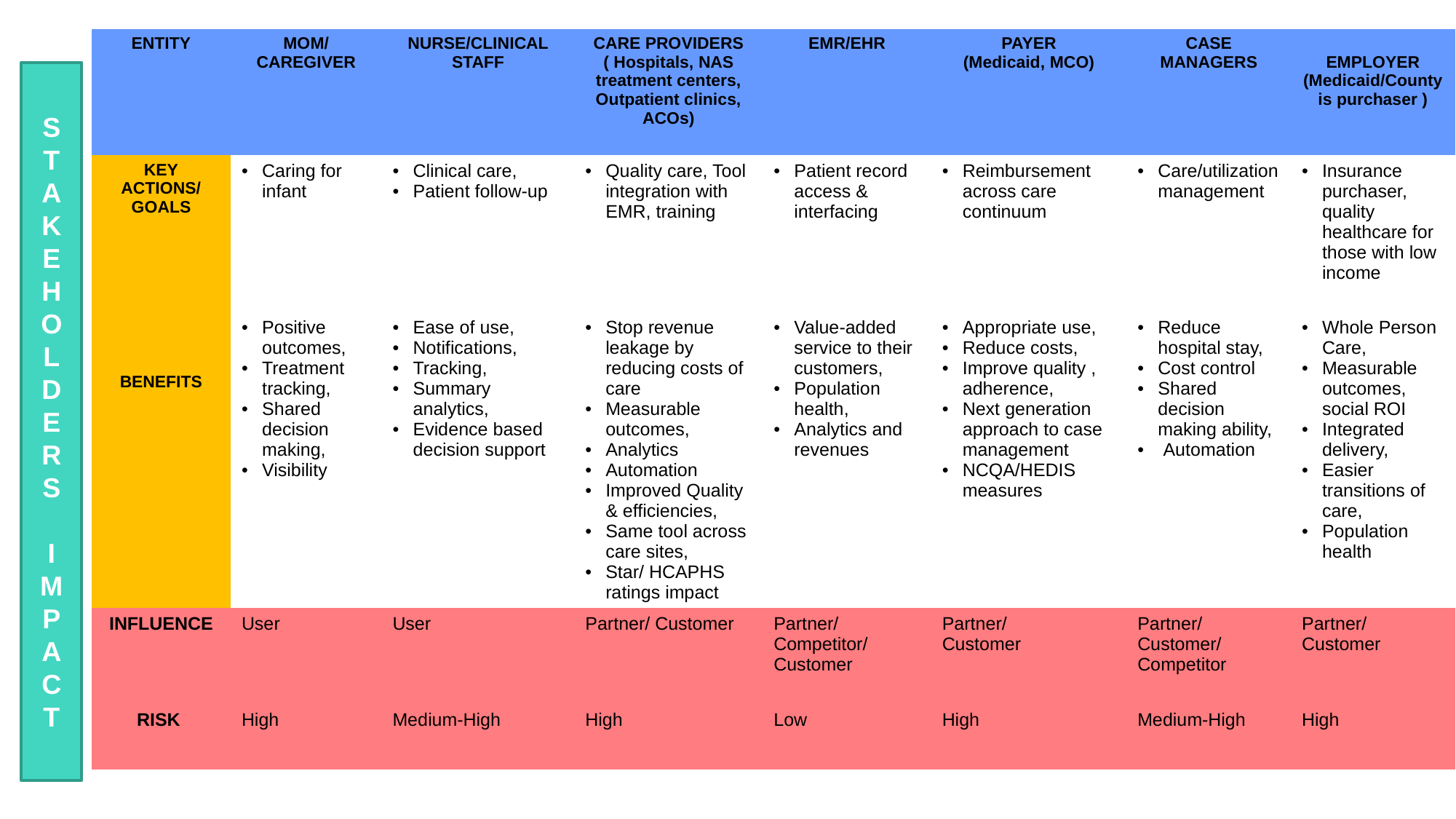

| ENTITY | MOM/ CAREGIVER | NURSE/CLINICAL STAFF | CARE PROVIDERS ( Hospitals, NAS treatment centers, Outpatient clinics, ACOs) | EMR/EHR | PAYER (Medicaid, MCO) | CASE MANAGERS | EMPLOYER (Medicaid/County is purchaser ) |
| --- | --- | --- | --- | --- | --- | --- | --- |
| KEY ACTIONS/ GOALS | Caring for infant | Clinical care, Patient follow-up | Quality care, Tool integration with EMR, training | Patient record access & interfacing | Reimbursement across care continuum | Care/utilization management | Insurance purchaser, quality healthcare for those with low income |
| BENEFITS | Positive outcomes, Treatment tracking, Shared decision making, Visibility | Ease of use, Notifications, Tracking, Summary analytics, Evidence based decision support | Stop revenue leakage by reducing costs of care Measurable outcomes, Analytics Automation Improved Quality & efficiencies, Same tool across care sites, Star/ HCAPHS ratings impact | Value-added service to their customers, Population health, Analytics and revenues | Appropriate use, Reduce costs, Improve quality , adherence, Next generation approach to case management NCQA/HEDIS measures | Reduce hospital stay, Cost control Shared decision making ability, Automation | Whole Person Care, Measurable outcomes, social ROI Integrated delivery, Easier transitions of care, Population health |
| INFLUENCE | User | User | Partner/ Customer | Partner/ Competitor/ Customer | Partner/ Customer | Partner/ Customer/ Competitor | Partner/Customer |
| RISK | High | Medium-High | High | Low | High | Medium-High | High |
S
T
A
K
E
H
O
L
D
E
R
S

I
M
P
A
C
T